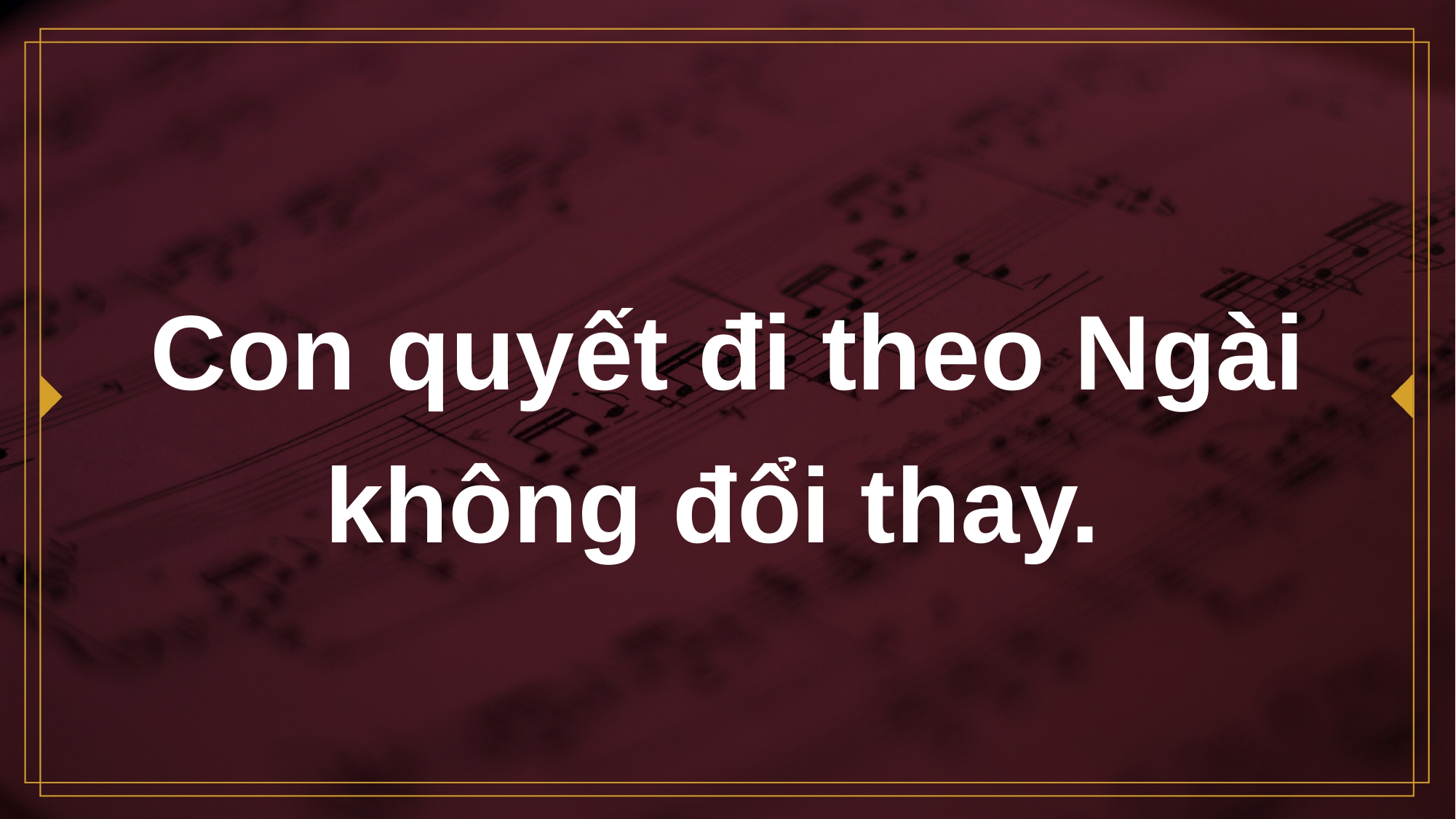

# Con quyết đi theo Ngài không đổi thay.